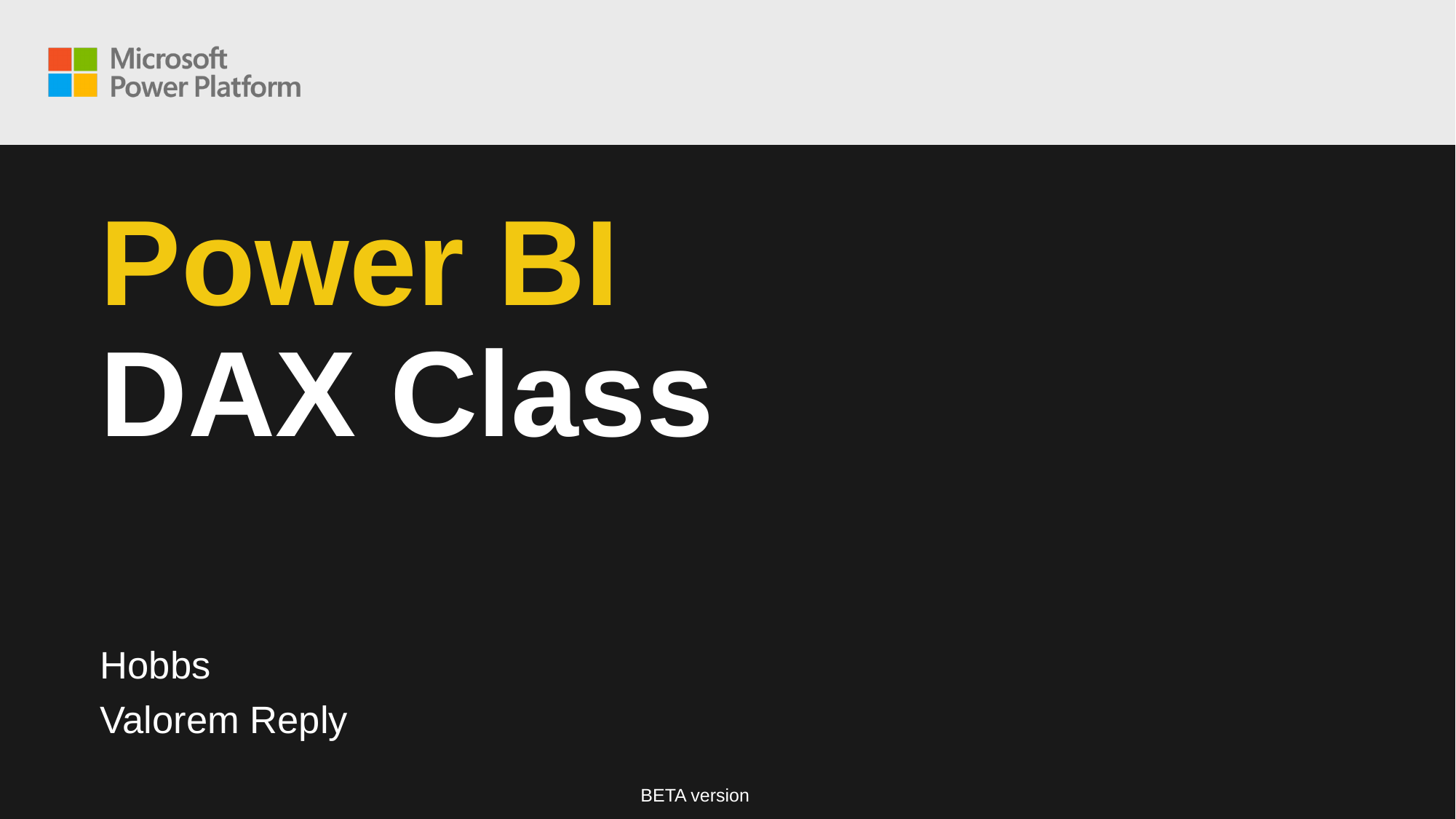

# Power BI DAX Class
REMOVE THIS COMMENT BEFORE TEACHING
Enter your name and company
Hobbs
Valorem Reply